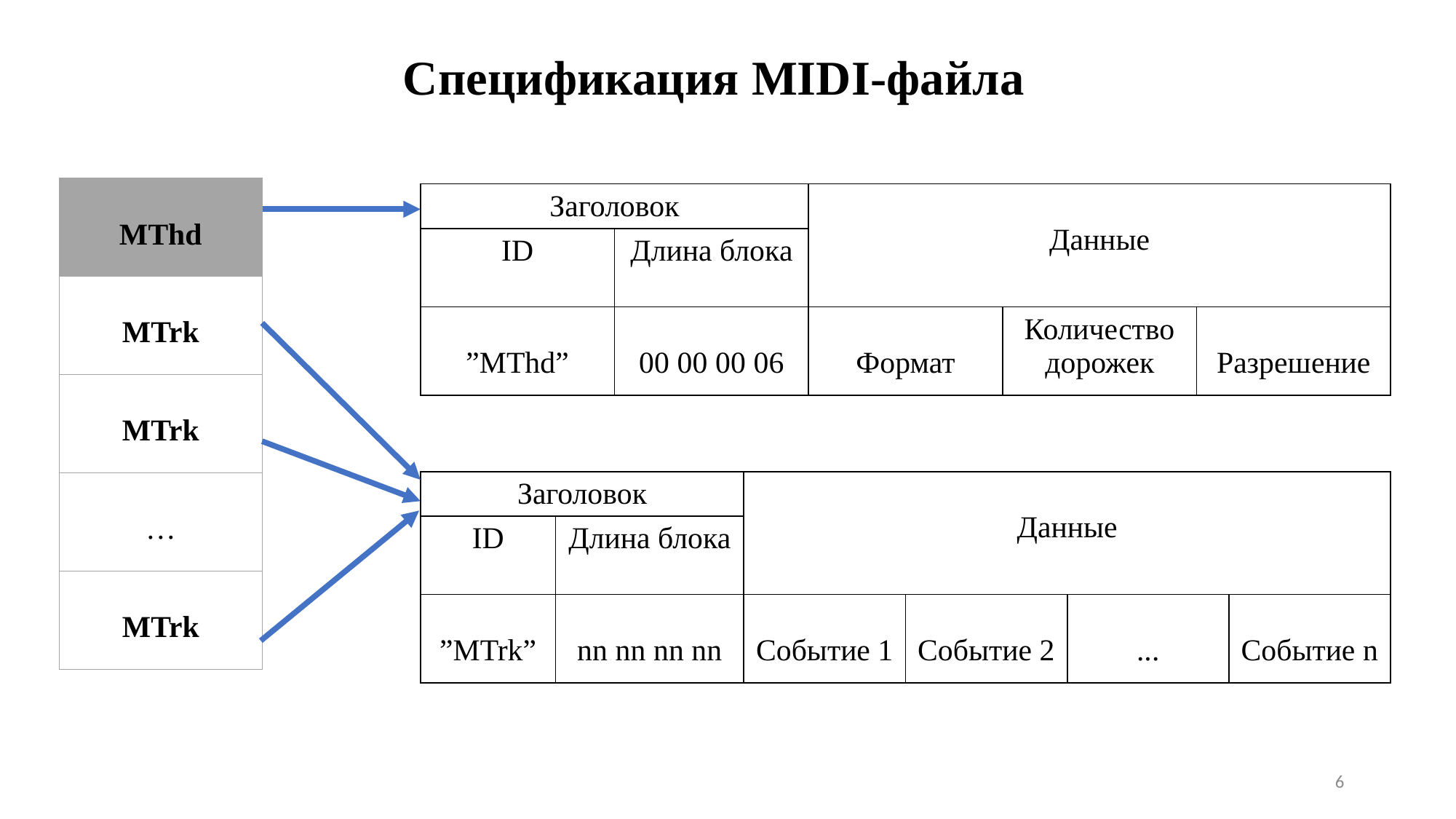

Спецификация MIDI-файла
| MThd |
| --- |
| MTrk |
| MTrk |
| … |
| MTrk |
| Заголовок |  | Данные |  |  |
| --- | --- | --- | --- | --- |
| ID | Длина блока |  |  |  |
| ”MThd” | 00 00 00 06 | Формат | Количество дорожек | Разрешение |
| Заголовок |  | Данные |  |  |  |
| --- | --- | --- | --- | --- | --- |
| ID | Длина блока |  |  |  |  |
| ”MTrk” | nn nn nn nn | Событие 1 | Событие 2 | ... | Событие n |
6